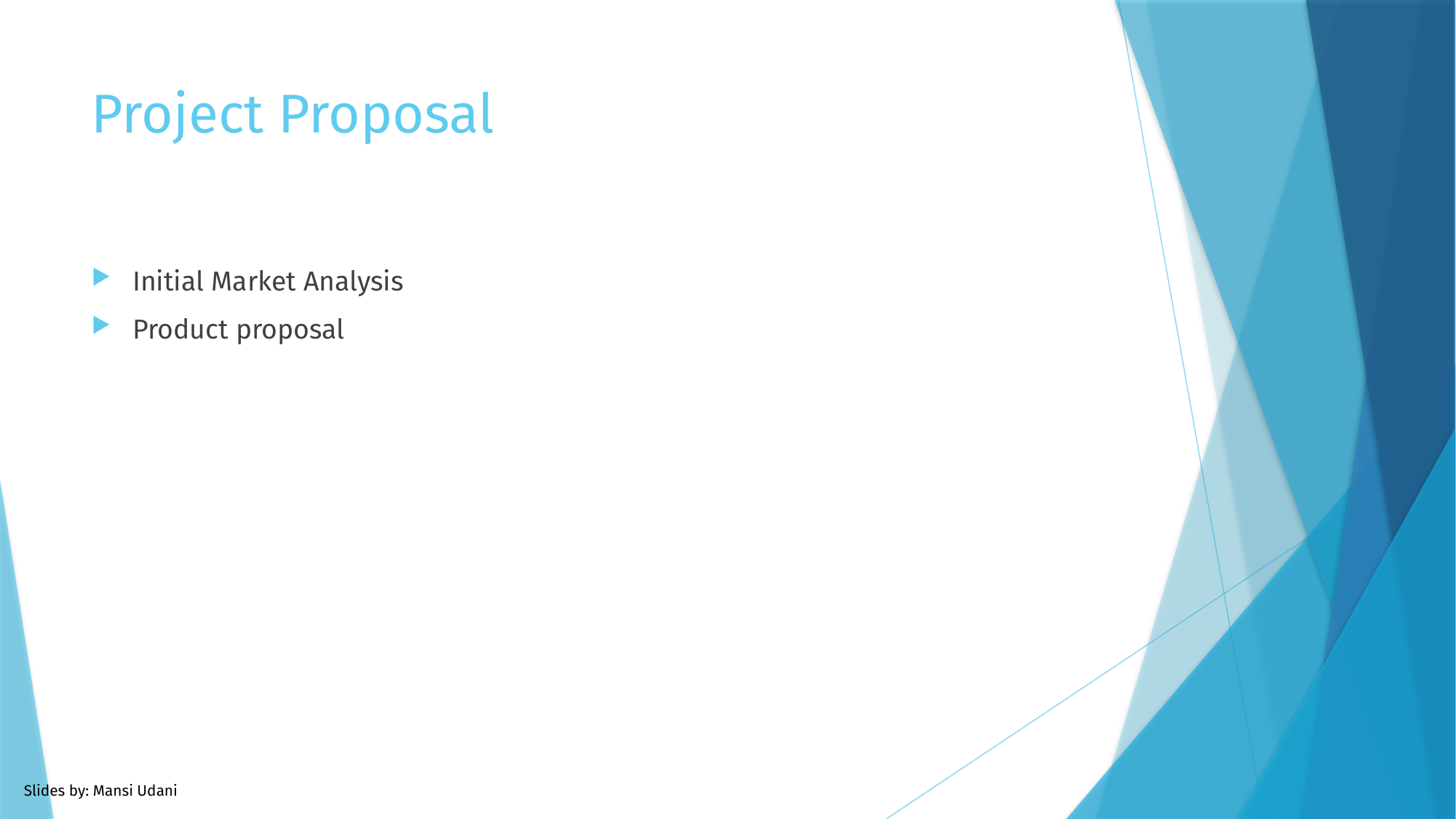

# Project Proposal
Initial Market Analysis
Product proposal